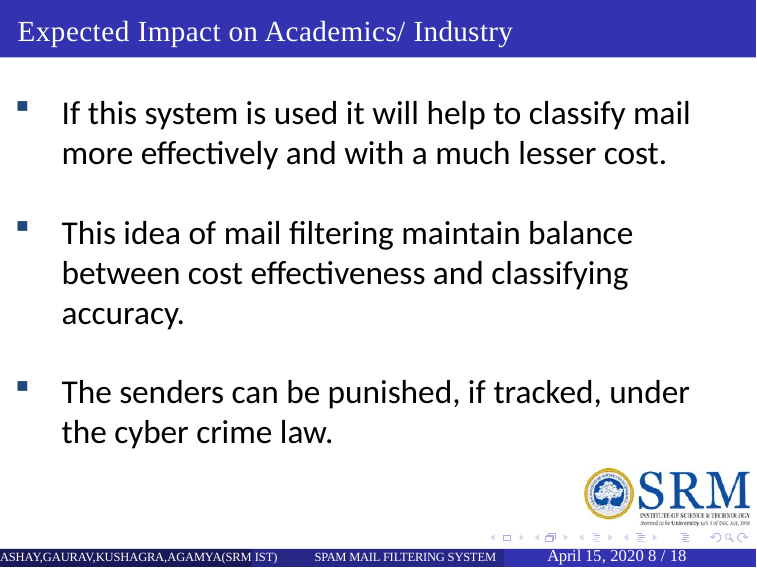

# Expected Impact on Academics/ Industry
If this system is used it will help to classify mail more effectively and with a much lesser cost.

This idea of mail filtering maintain balance between cost effectiveness and classifying accuracy.

The senders can be punished, if tracked, under the cyber crime law.

ASHAY,GAURAV,KUSHAGRA,AGAMYA(SRM IST)
SPAM MAIL FILTERING SYSTEM
  April 15, 2020 8 / 18